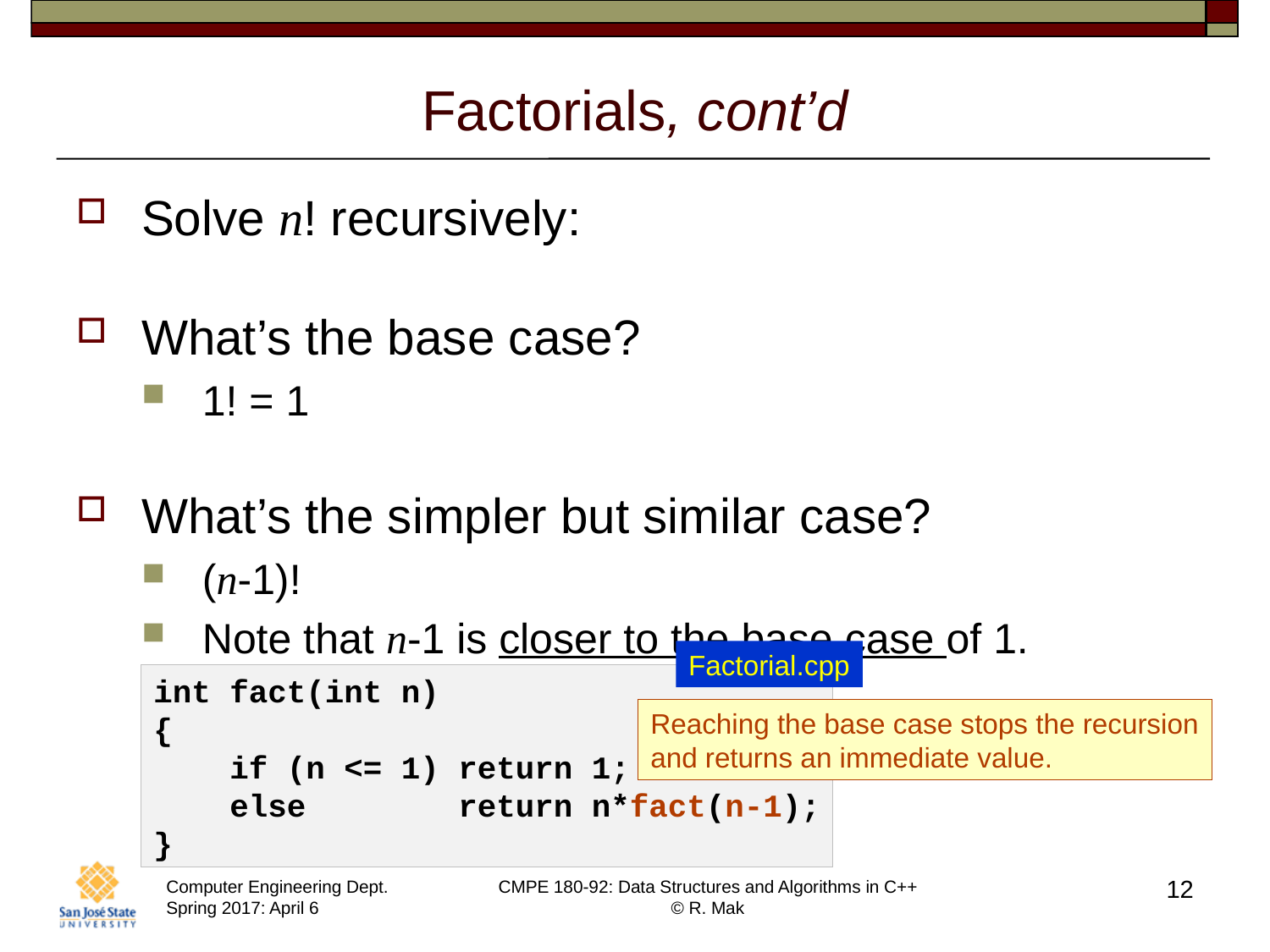

# Factorials, cont’d
Solve n! recursively:

What’s the base case?
1! = 1

What’s the simpler but similar case?
(n-1)!
Note that n-1 is closer to the base case of 1.
Factorial.cpp
int fact(int n)
{
    if (n <= 1) return 1;
    else        return n*fact(n-1);
}
Reaching the base case stops the recursion
and returns an immediate value.
12